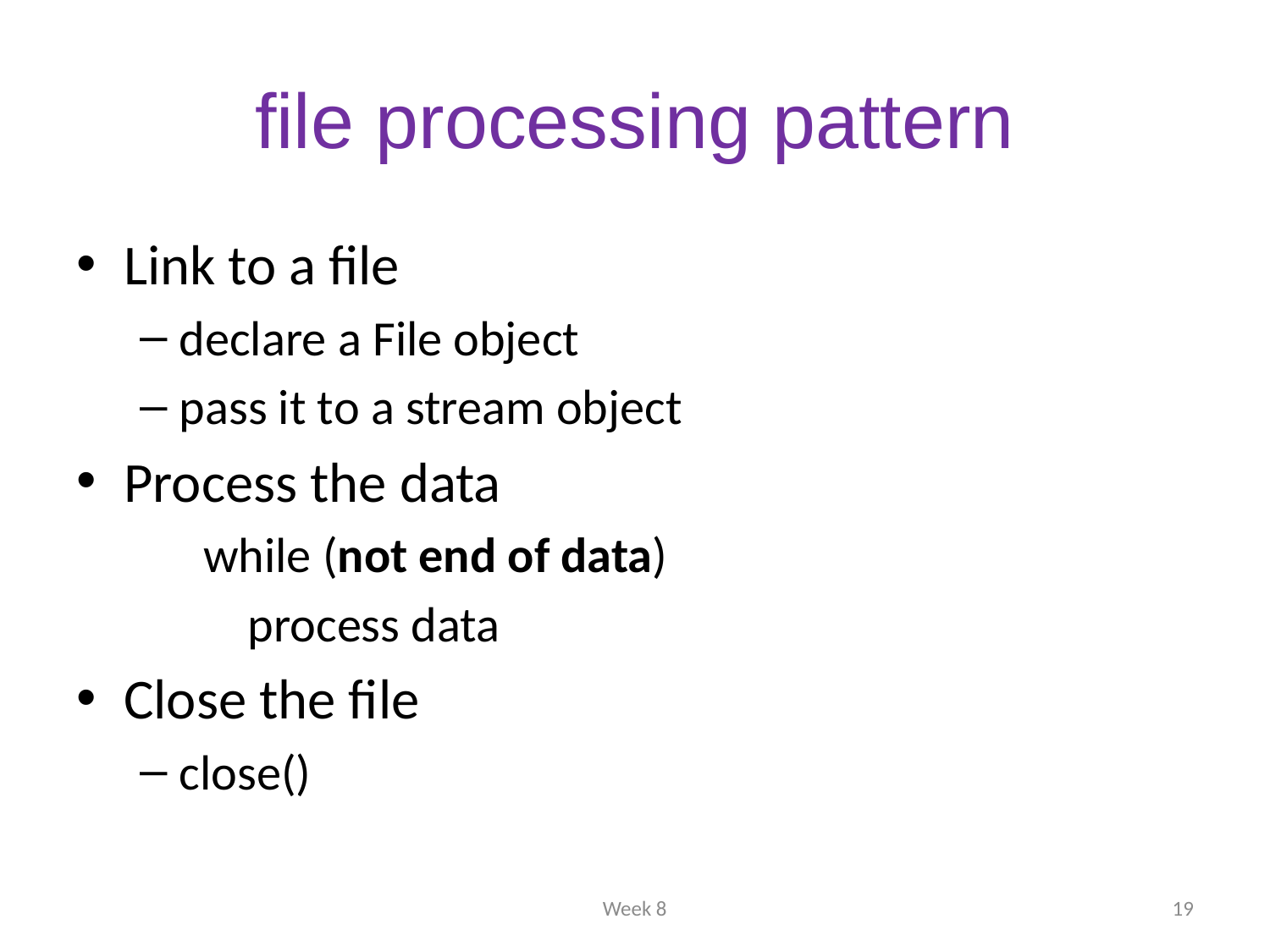

# file processing pattern
Link to a file
declare a File object
pass it to a stream object
Process the data
while (not end of data)
    process data
Close the file
close()
Week 8
19